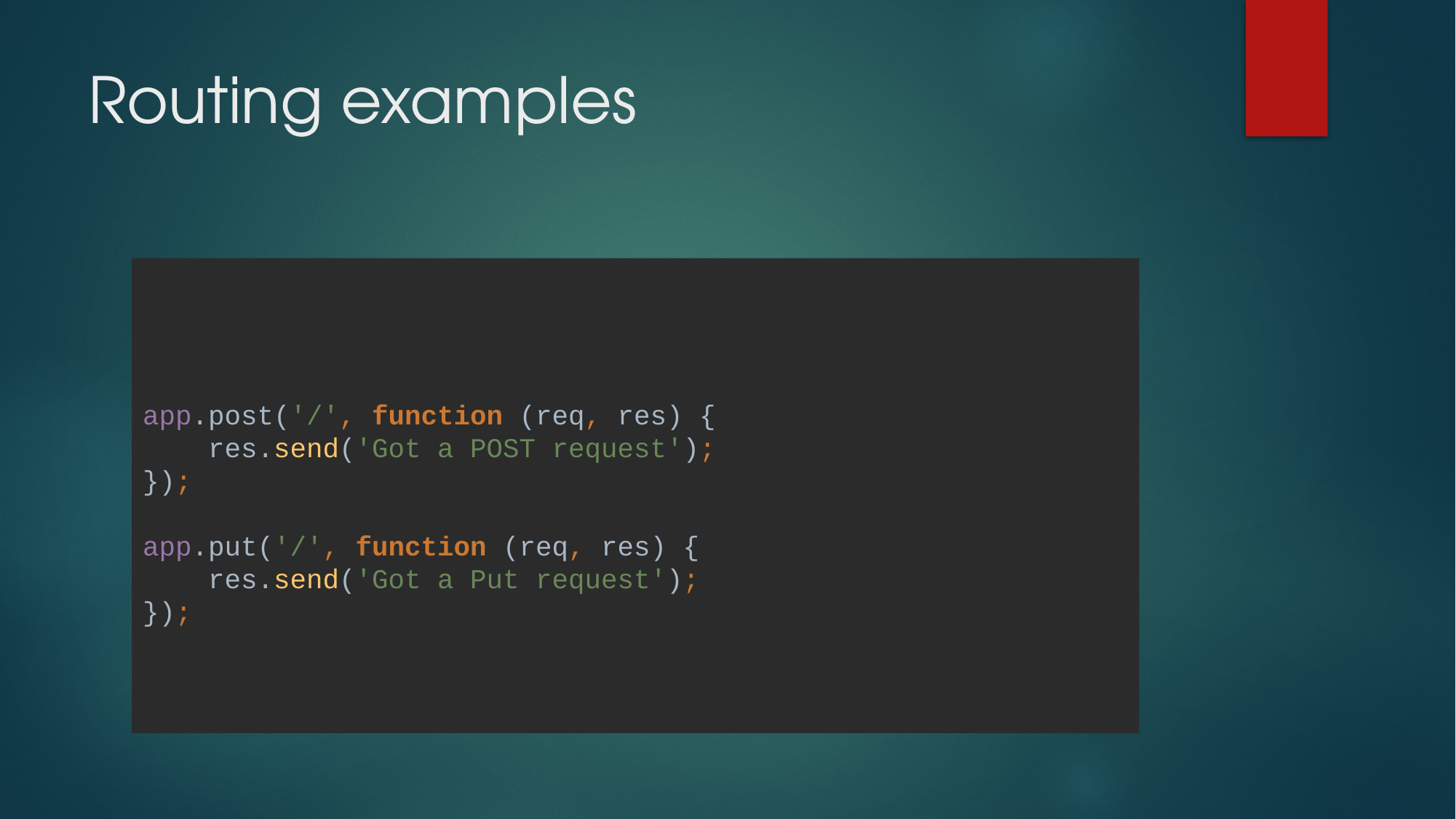

# Routing examples
app.post('/', function (req, res) {
    res.send('Got a POST request');
});
app.put('/', function (req, res) {
    res.send('Got a Put request');
});